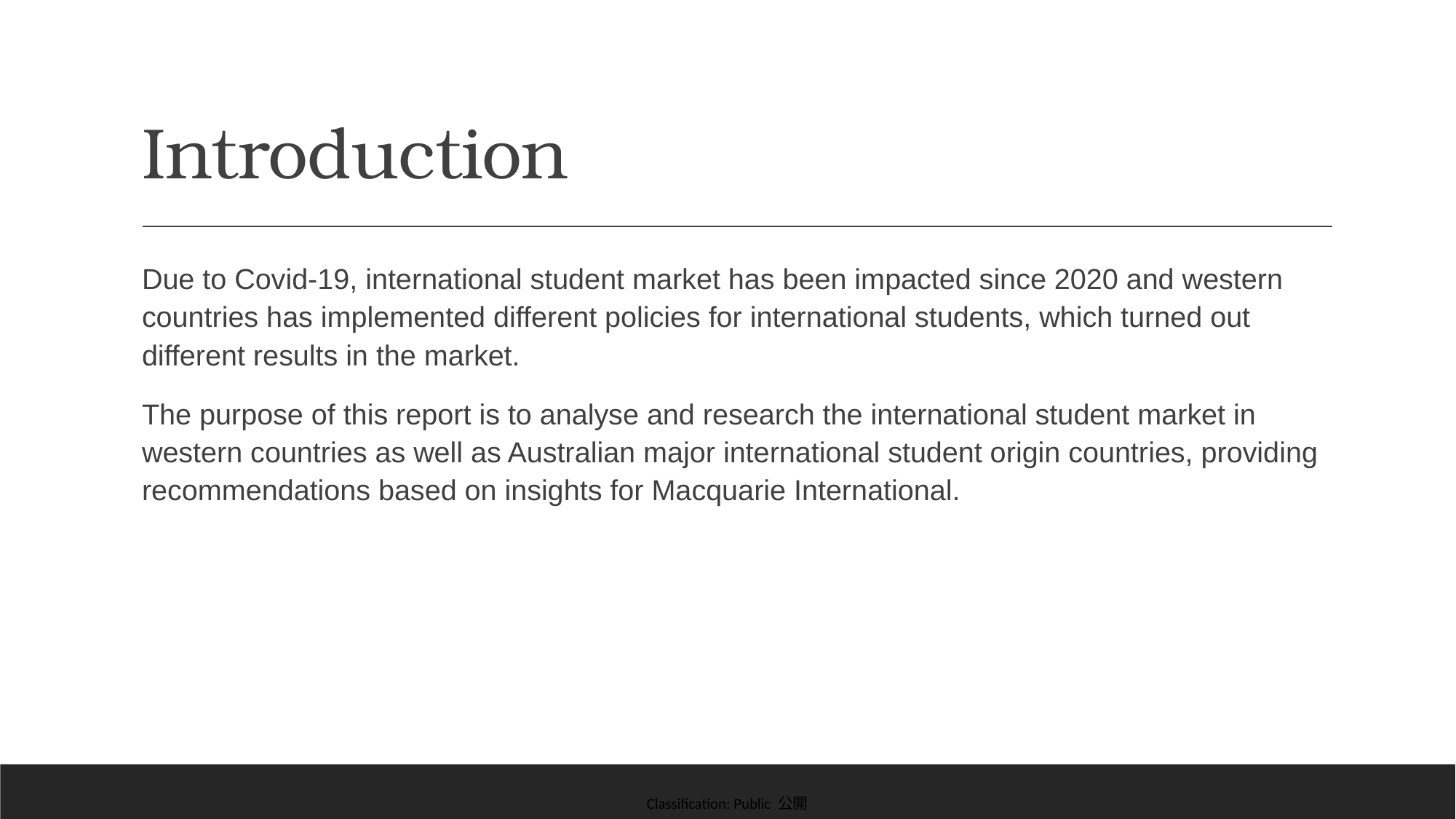

# Introduction
Due to Covid-19, international student market has been impacted since 2020 and western countries has implemented different policies for international students, which turned out different results in the market.
The purpose of this report is to analyse and research the international student market in western countries as well as Australian major international student origin countries, providing recommendations based on insights for Macquarie International.